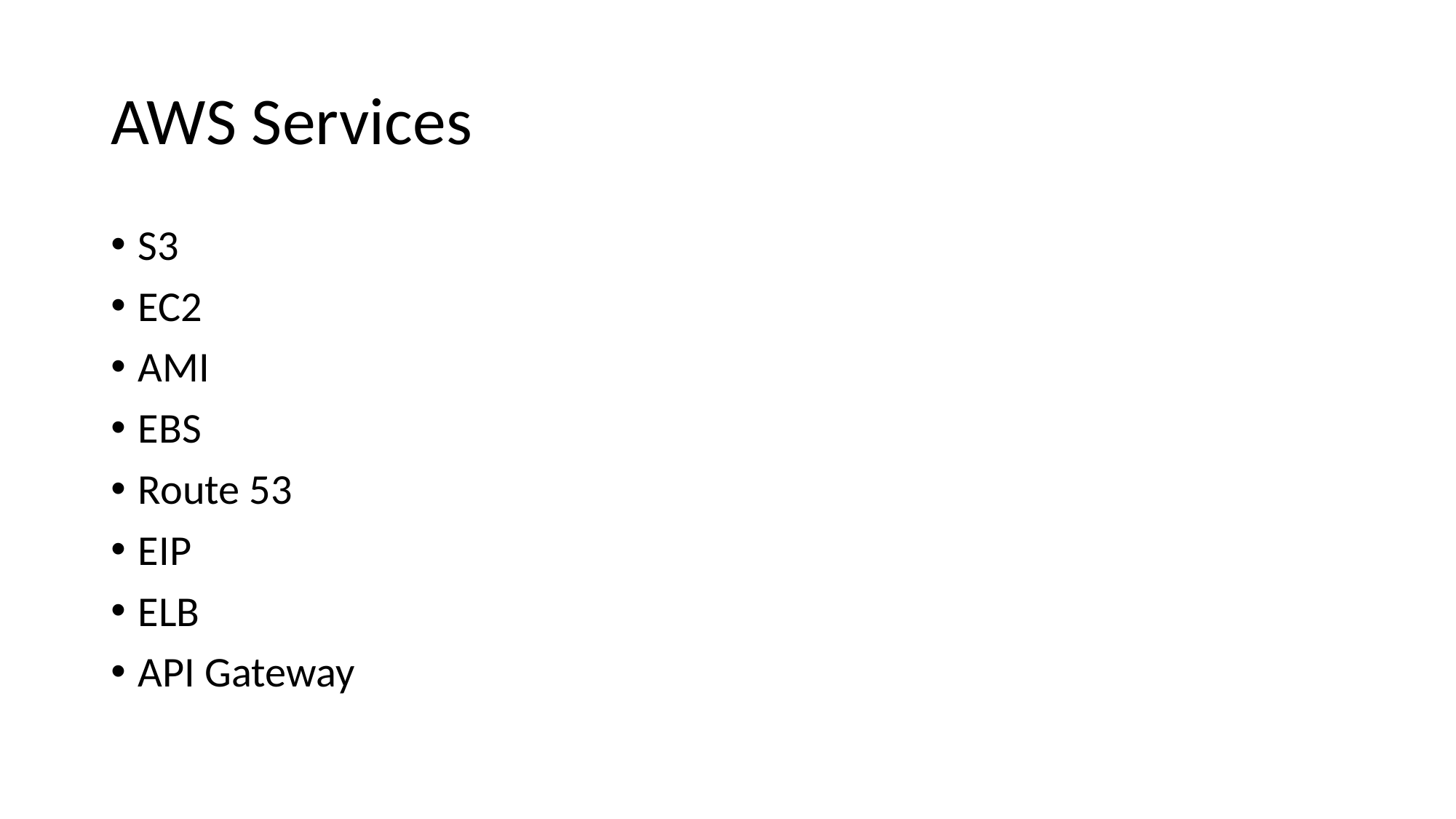

# AWS Services
S3
EC2
AMI
EBS
Route 53
EIP
ELB
API Gateway